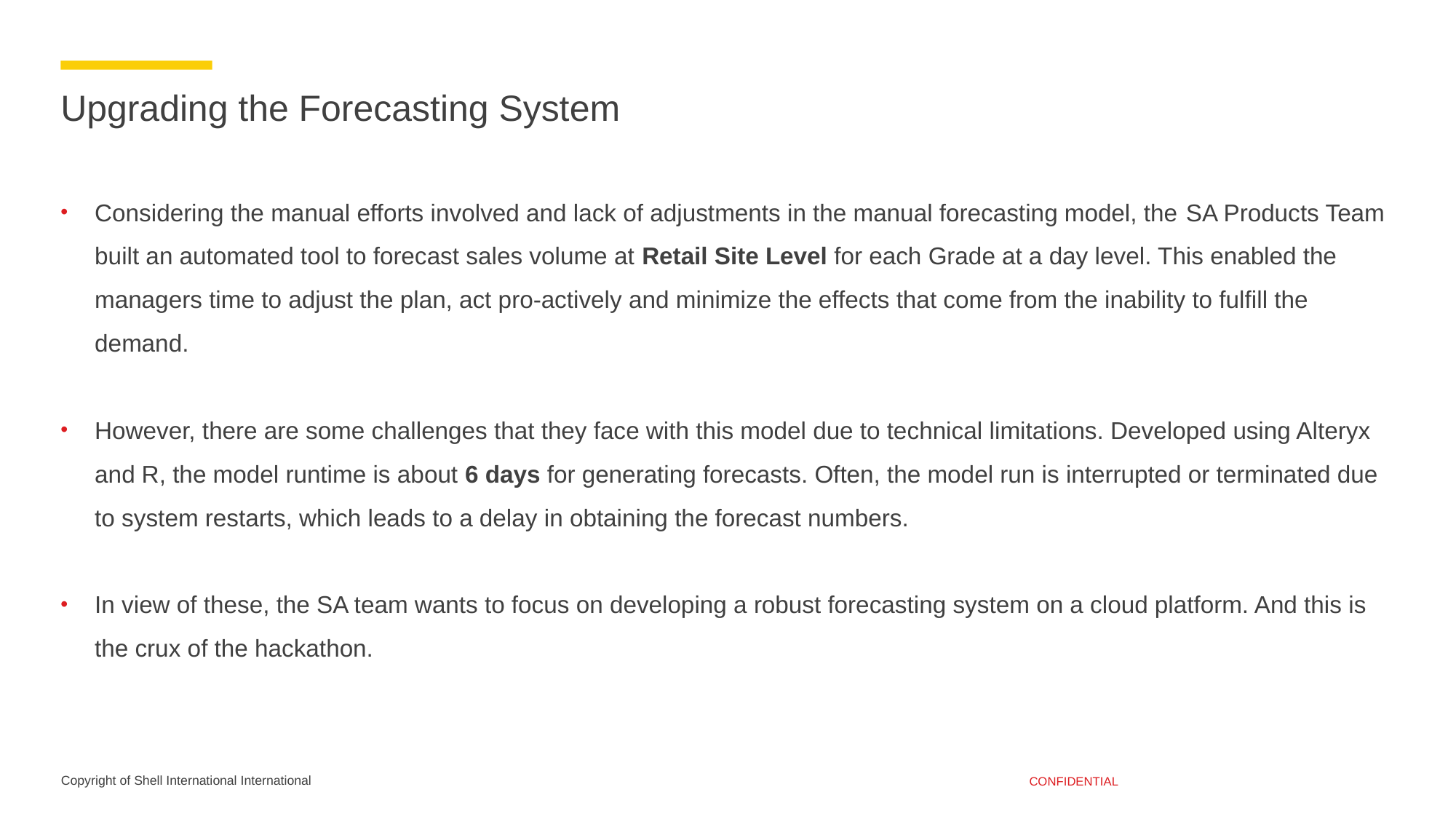

# Upgrading the Forecasting System
Considering the manual efforts involved and lack of adjustments in the manual forecasting model, the SA Products Team built an automated tool to forecast sales volume at Retail Site Level for each Grade at a day level. This enabled the managers time to adjust the plan, act pro-actively and minimize the effects that come from the inability to fulfill the demand.

However, there are some challenges that they face with this model due to technical limitations. Developed using Alteryx and R, the model runtime is about 6 days for generating forecasts. Often, the model run is interrupted or terminated due to system restarts, which leads to a delay in obtaining the forecast numbers.

In view of these, the SA team wants to focus on developing a robust forecasting system on a cloud platform. And this is the crux of the hackathon.